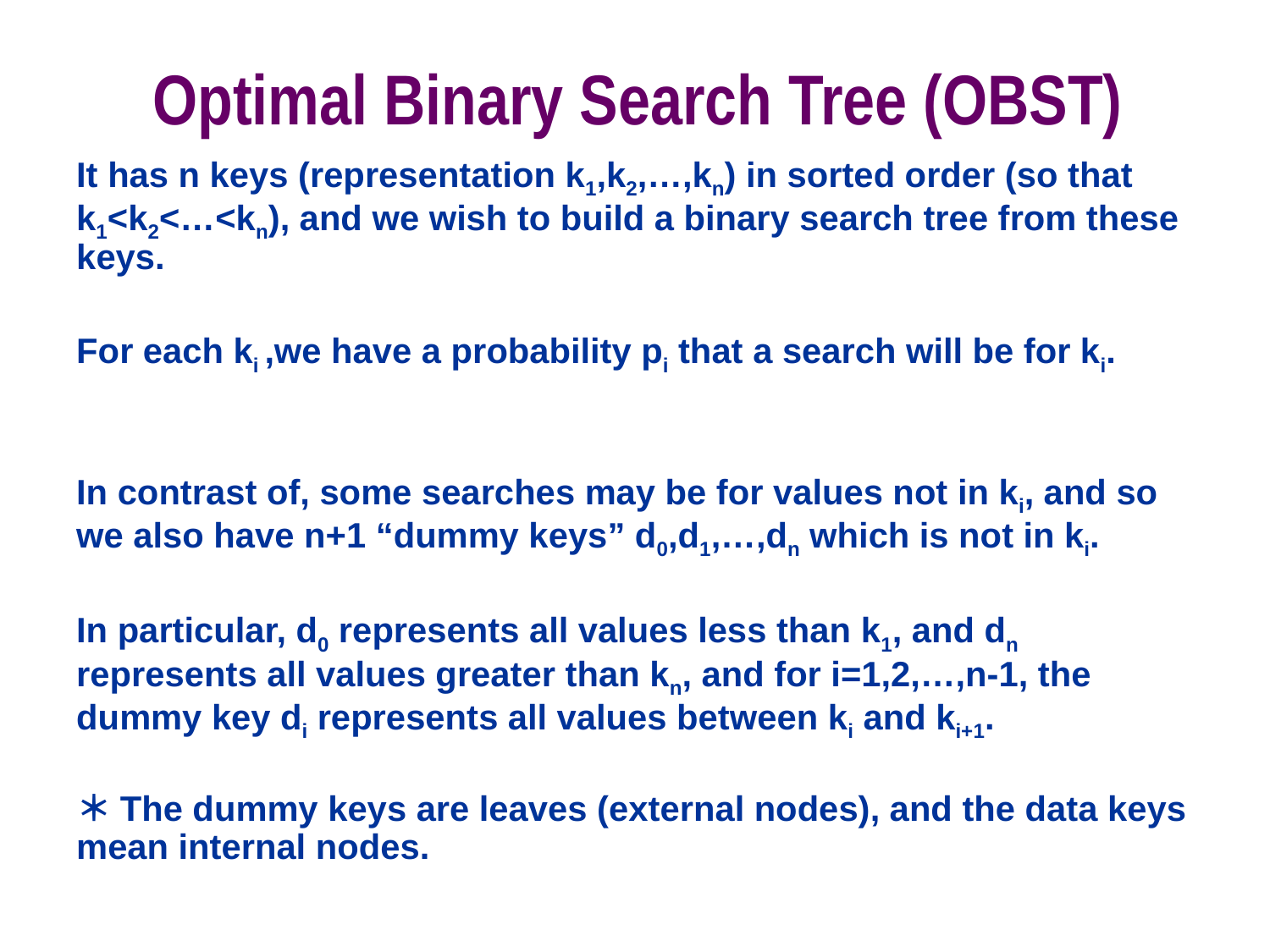

# Optimal Binary Search Tree (OBST)
It has n keys (representation k1,k2,…,kn) in sorted order (so that k1<k2<…<kn), and we wish to build a binary search tree from these keys.

For each ki ,we have a probability pi that a search will be for ki.

In contrast of, some searches may be for values not in ki, and so we also have n+1 “dummy keys” d0,d1,…,dn which is not in ki.

In particular, d0 represents all values less than k1, and dn represents all values greater than kn, and for i=1,2,…,n-1, the dummy key di represents all values between ki and ki+1.

＊The dummy keys are leaves (external nodes), and the data keys mean internal nodes.